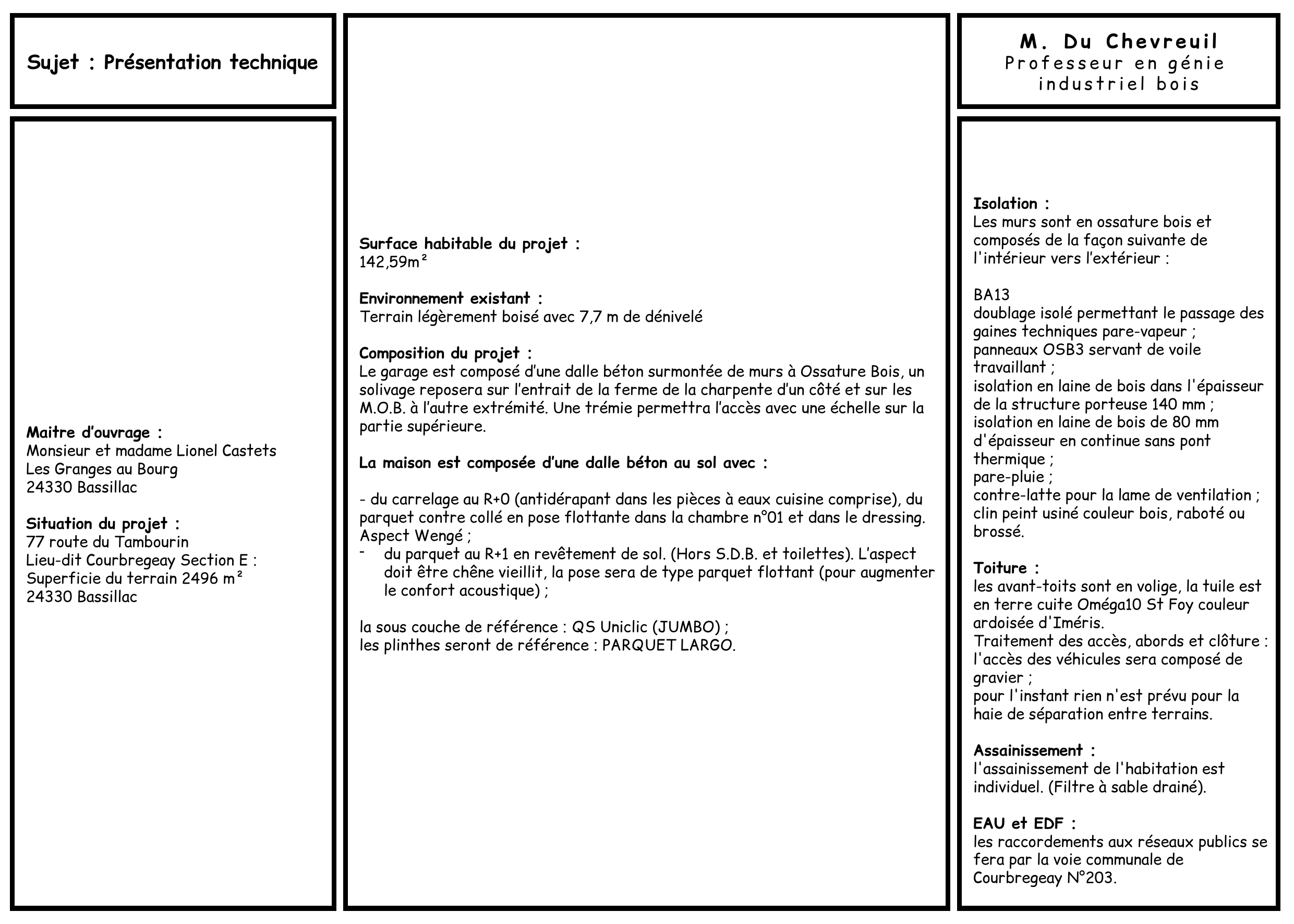

Sujet : Présentation technique

Surface habitable du projet :
142,59m²

Environnement existant :
Terrain légèrement boisé avec 7,7 m de dénivelé

Composition du projet :
Le garage est composé d’une dalle béton surmontée de murs à Ossature Bois, un solivage reposera sur l’entrait de la ferme de la charpente d’un côté et sur les M.O.B. à l’autre extrémité. Une trémie permettra l’accès avec une échelle sur la partie supérieure.

La maison est composée d’une dalle béton au sol avec :

- du carrelage au R+0 (antidérapant dans les pièces à eaux cuisine comprise), du parquet contre collé en pose flottante dans la chambre n°01 et dans le dressing. Aspect Wengé ;
du parquet au R+1 en revêtement de sol. (Hors S.D.B. et toilettes). L’aspect doit être chêne vieillit, la pose sera de type parquet flottant (pour augmenter le confort acoustique) ;

la sous couche de référence : QS Uniclic (JUMBO) ;
les plinthes seront de référence : PARQUET LARGO.

M. Du Chevreuil
Professeur en génie
industriel bois
Maitre d’ouvrage :
Monsieur et madame Lionel Castets
Les Granges au Bourg
24330 Bassillac

Situation du projet :
77 route du Tambourin
Lieu-dit Courbregeay Section E : Superficie du terrain 2496 m²
24330 Bassillac
Isolation :
Les murs sont en ossature bois et composés de la façon suivante de l'intérieur vers l’extérieur :

BA13
doublage isolé permettant le passage des gaines techniques pare-vapeur ;
panneaux OSB3 servant de voile travaillant ;
isolation en laine de bois dans l'épaisseur de la structure porteuse 140 mm ;
isolation en laine de bois de 80 mm d'épaisseur en continue sans pont thermique ;
pare-pluie ;
contre-latte pour la lame de ventilation ;
clin peint usiné couleur bois, raboté ou brossé.

Toiture :
les avant-toits sont en volige, la tuile est en terre cuite Oméga10 St Foy couleur ardoisée d'Iméris.
Traitement des accès, abords et clôture :
l'accès des véhicules sera composé de gravier ;
pour l'instant rien n'est prévu pour la haie de séparation entre terrains.

Assainissement :
l'assainissement de l'habitation est individuel. (Filtre à sable drainé).

EAU et EDF :
les raccordements aux réseaux publics se fera par la voie communale de Courbregeay N°203.